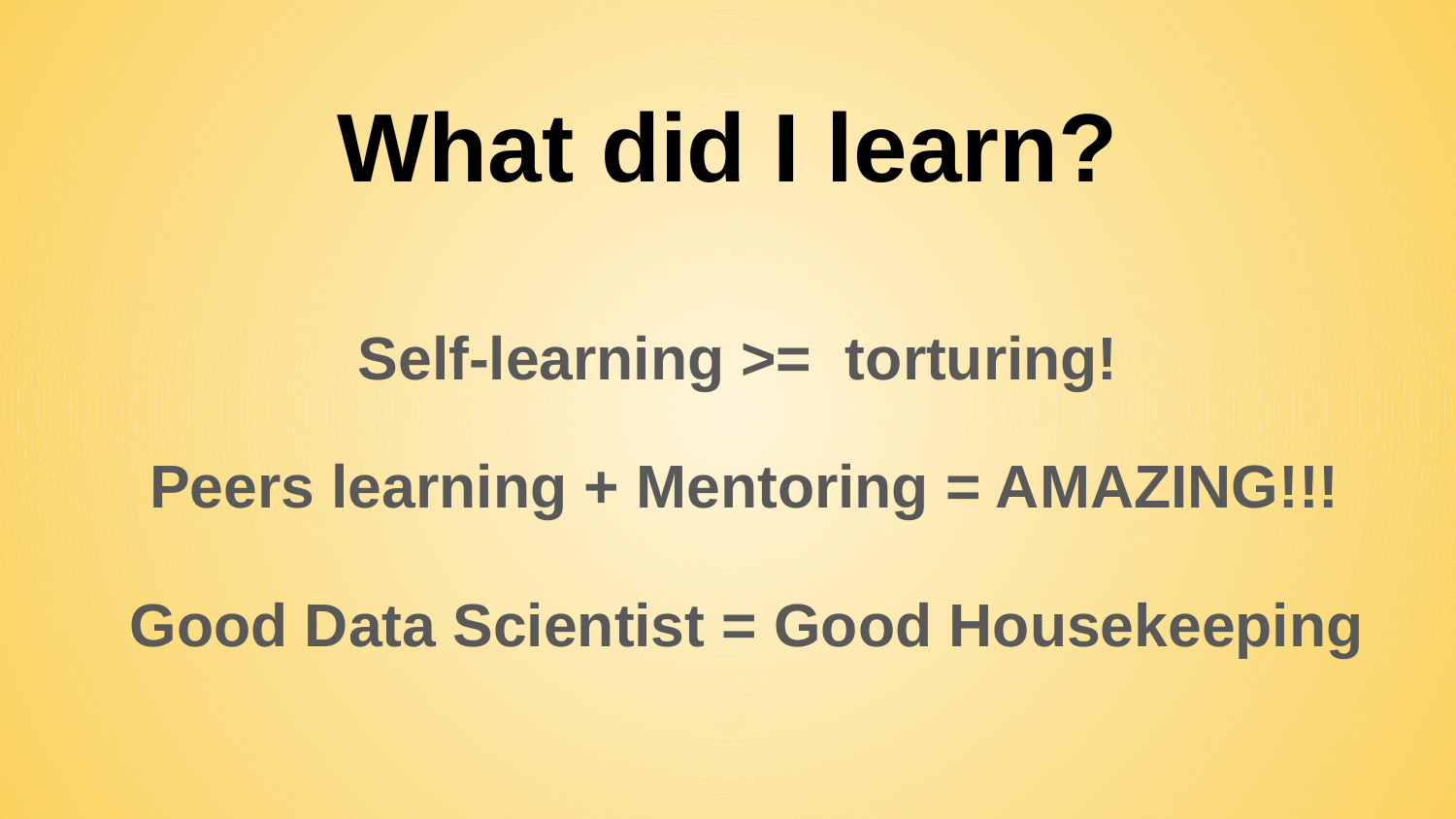

# What did I learn?
Self-learning >=  torturing!
Peers learning + Mentoring = AMAZING!!!
Good Data Scientist = Good Housekeeping